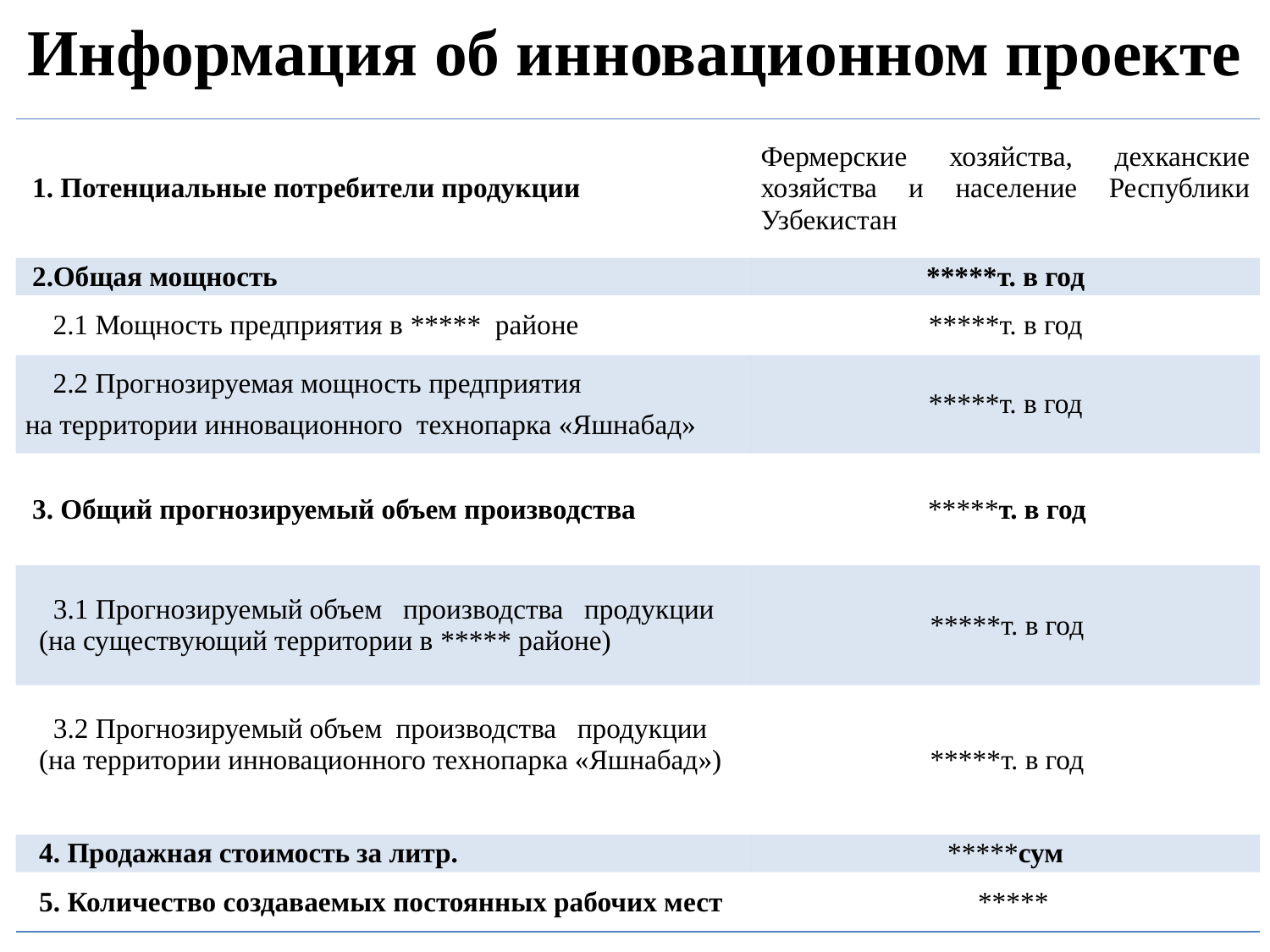

# Информация об инновационном проекте
| 1. Потенциальные потребители продукции | Фермерские хозяйства, дехканские хозяйства и население Республики Узбекистан |
| --- | --- |
| 2.Общая мощность | \*\*\*\*\*т. в год |
| 2.1 Мощность предприятия в \*\*\*\*\* районе | \*\*\*\*\*т. в год |
| 2.2 Прогнозируемая мощность предприятия на территории инновационного технопарка «Яшнабад» | \*\*\*\*\*т. в год |
| 3. Общий прогнозируемый объем производства | \*\*\*\*\*т. в год |
| 3.1 Прогнозируемый объем производства продукции (на существующий территории в \*\*\*\*\* районе) | \*\*\*\*\*т. в год |
| 3.2 Прогнозируемый объем производства продукции (на территории инновационного технопарка «Яшнабад») | \*\*\*\*\*т. в год |
| 4. Продажная стоимость за литр. | \*\*\*\*\*сум |
| 5. Количество создаваемых постоянных рабочих мест | \*\*\*\*\* |